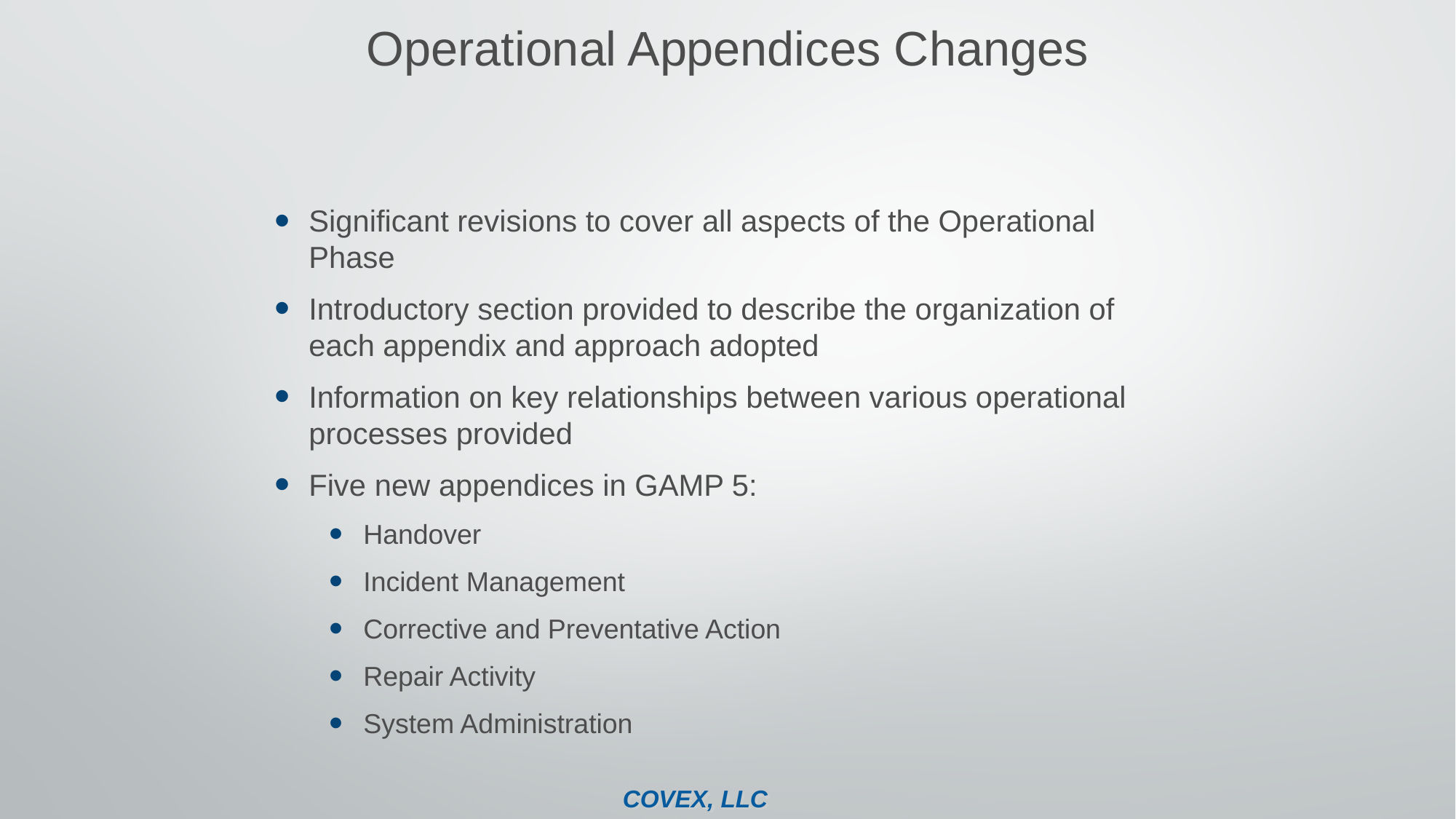

# Operational Appendices Changes
Significant revisions to cover all aspects of the Operational Phase
Introductory section provided to describe the organization of each appendix and approach adopted
Information on key relationships between various operational processes provided
Five new appendices in GAMP 5:
Handover
Incident Management
Corrective and Preventative Action
Repair Activity
System Administration